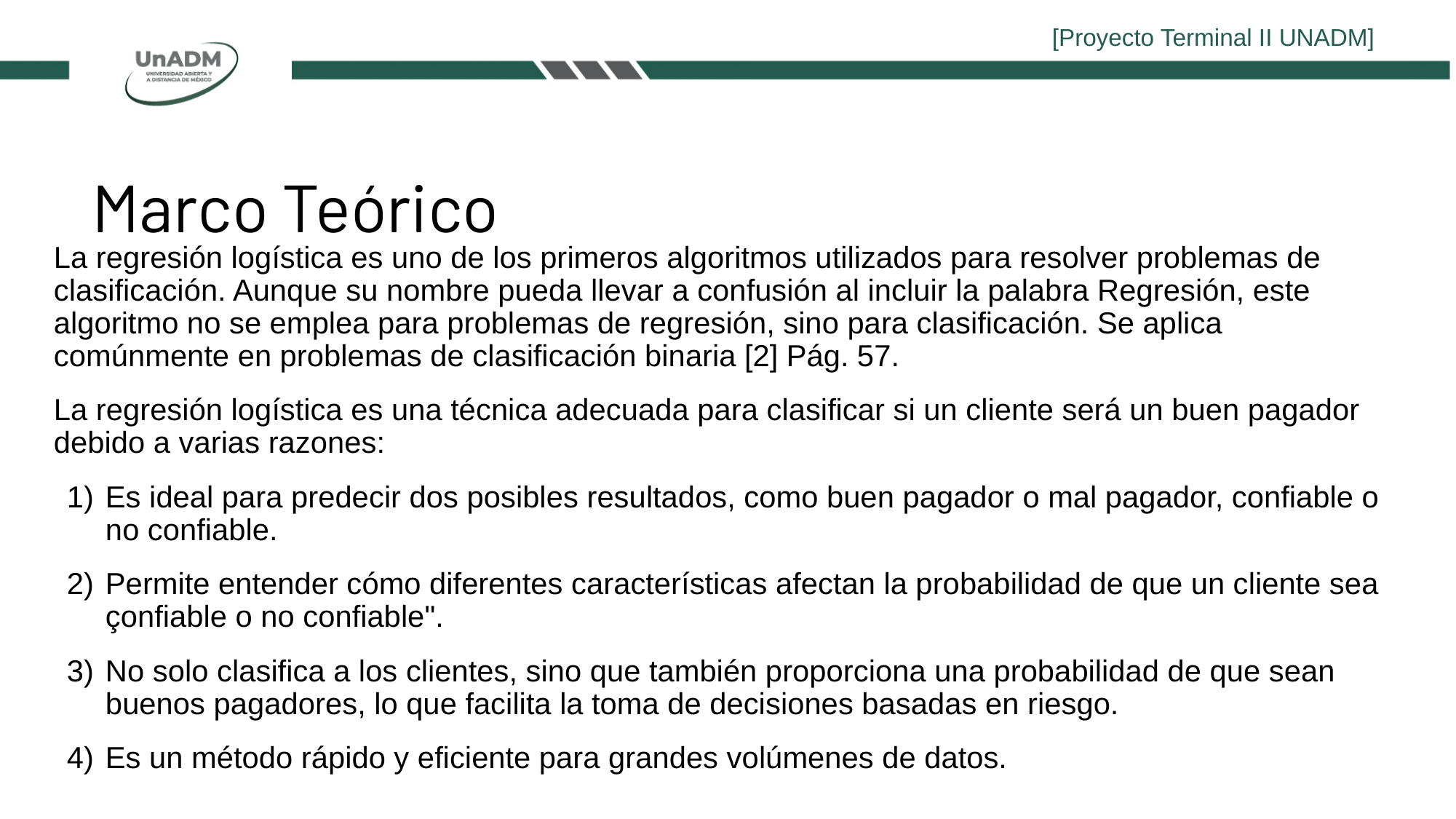

[Proyecto Terminal II UNADM]
# Marco Teórico
La regresión logística es uno de los primeros algoritmos utilizados para resolver problemas de clasificación. Aunque su nombre pueda llevar a confusión al incluir la palabra Regresión, este algoritmo no se emplea para problemas de regresión, sino para clasificación. Se aplica comúnmente en problemas de clasificación binaria [2] Pág. 57.
La regresión logística es una técnica adecuada para clasificar si un cliente será un buen pagador debido a varias razones:
Es ideal para predecir dos posibles resultados, como buen pagador o mal pagador, confiable o no confiable.
Permite entender cómo diferentes características afectan la probabilidad de que un cliente sea çonfiable o no confiable".
No solo clasifica a los clientes, sino que también proporciona una probabilidad de que sean buenos pagadores, lo que facilita la toma de decisiones basadas en riesgo.
Es un método rápido y eficiente para grandes volúmenes de datos.